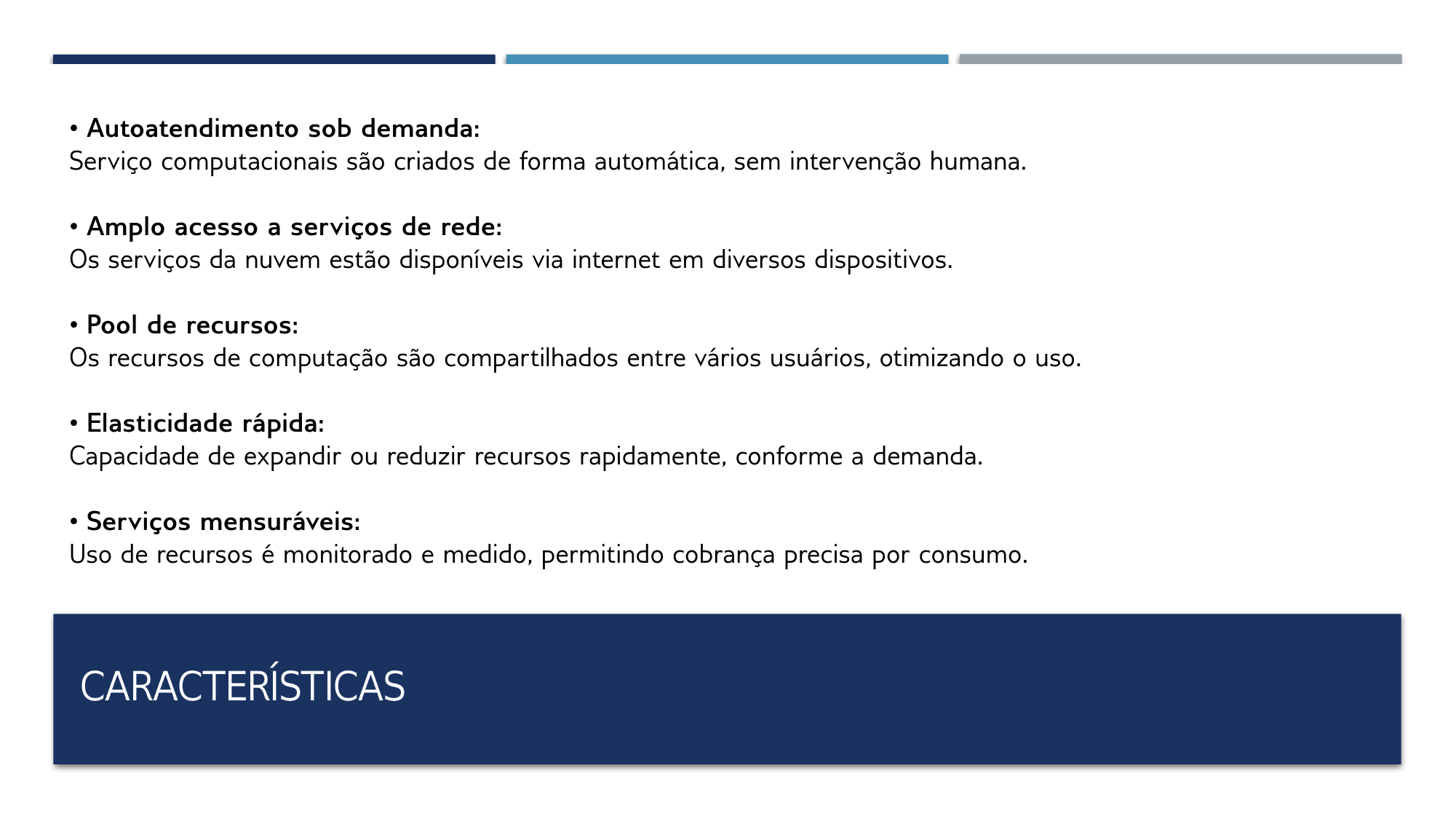

• Autoatendimento sob demanda:
Serviço computacionais são criados de forma automática, sem intervenção humana.

• Amplo acesso a serviços de rede:
Os serviços da nuvem estão disponíveis via internet em diversos dispositivos.

• Pool de recursos:
Os recursos de computação são compartilhados entre vários usuários, otimizando o uso.

• Elasticidade rápida:
Capacidade de expandir ou reduzir recursos rapidamente, conforme a demanda.

• Serviços mensuráveis:
Uso de recursos é monitorado e medido, permitindo cobrança precisa por consumo.

# características